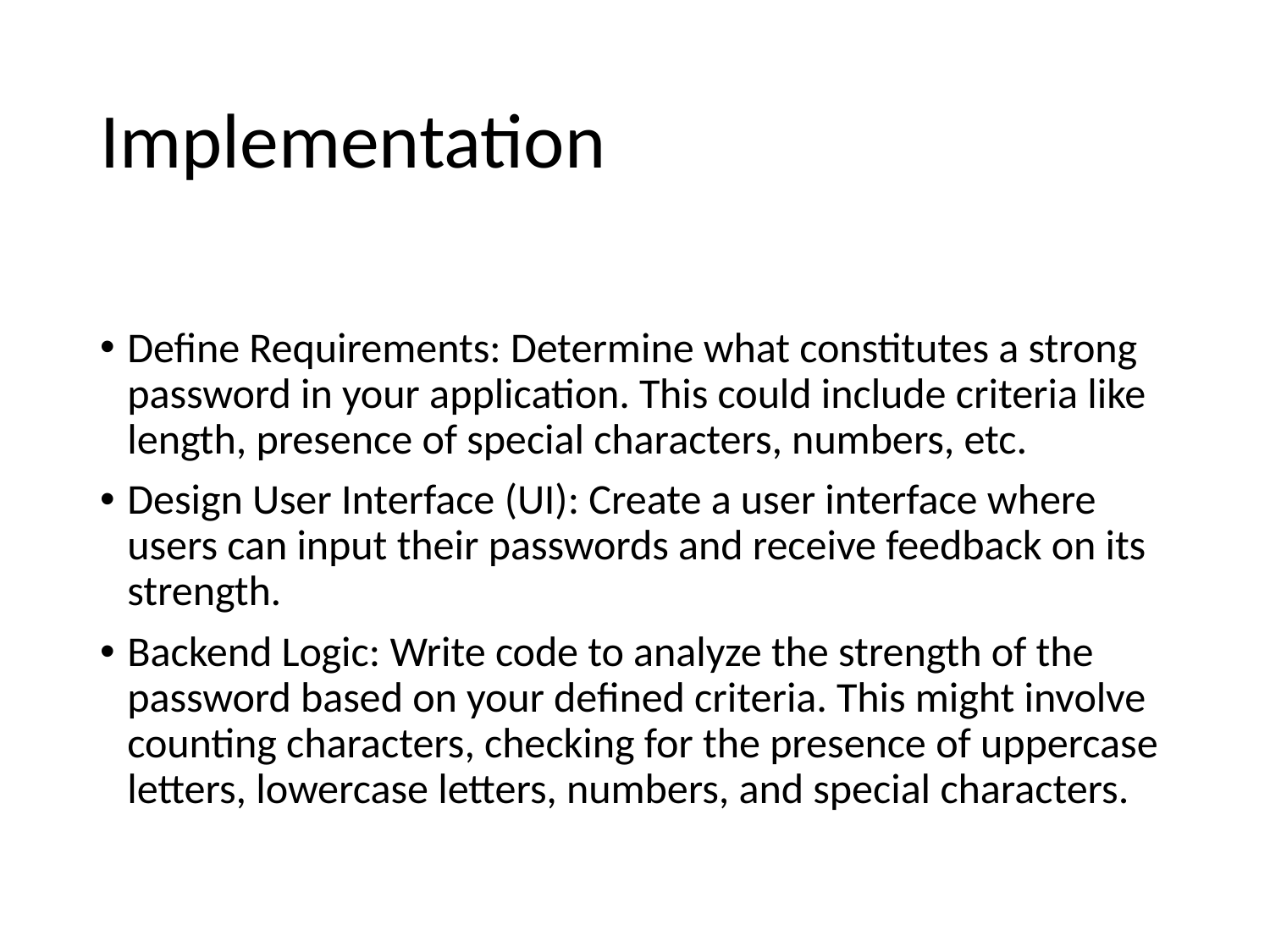

# Implementation

Define Requirements: Determine what constitutes a strong password in your application. This could include criteria like length, presence of special characters, numbers, etc.
Design User Interface (UI): Create a user interface where users can input their passwords and receive feedback on its strength.
Backend Logic: Write code to analyze the strength of the password based on your defined criteria. This might involve counting characters, checking for the presence of uppercase letters, lowercase letters, numbers, and special characters.